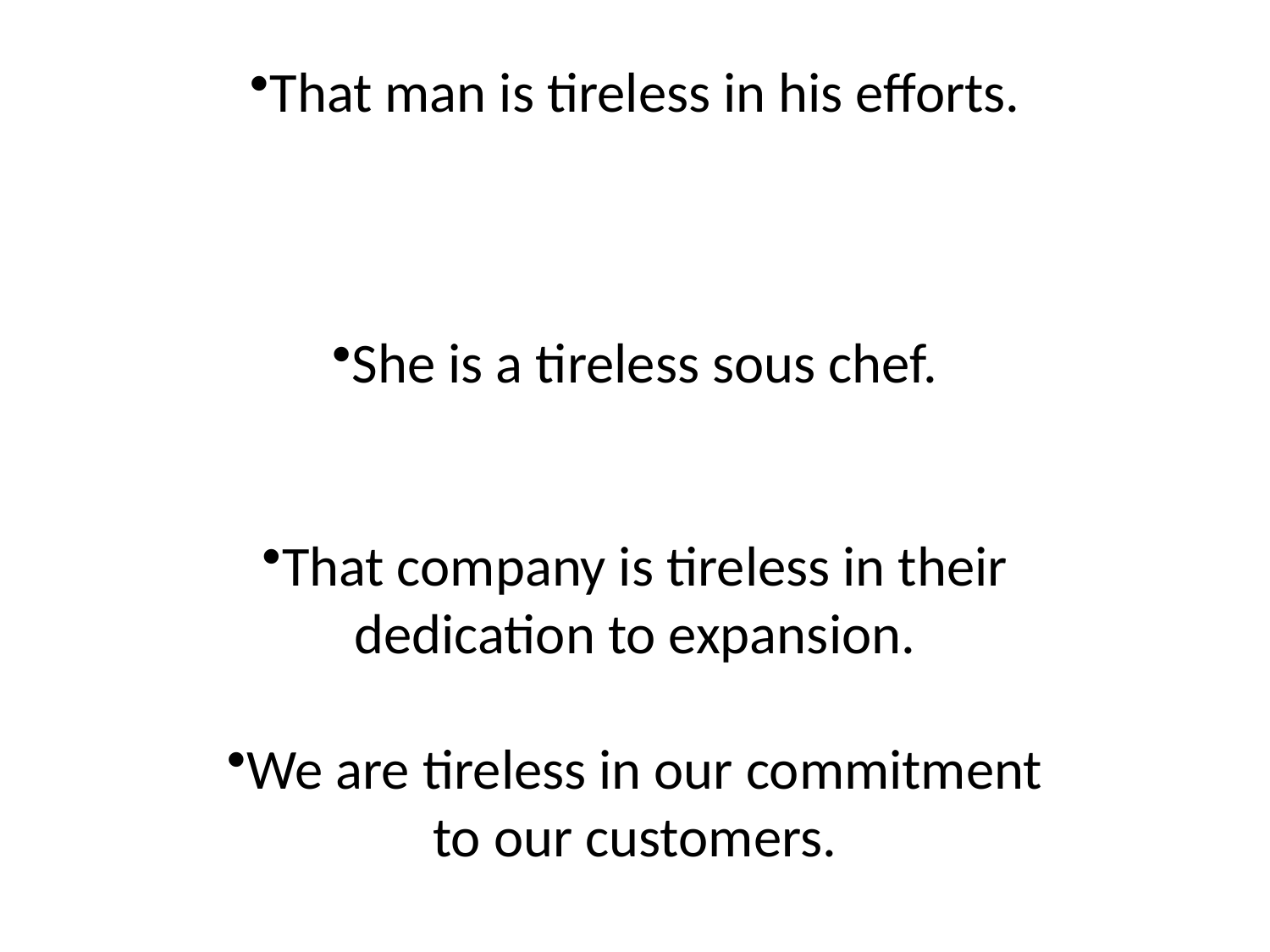

That man is tireless in his efforts.

She is a tireless sous chef.

That company is tireless in their dedication to expansion.

We are tireless in our commitment to our customers.